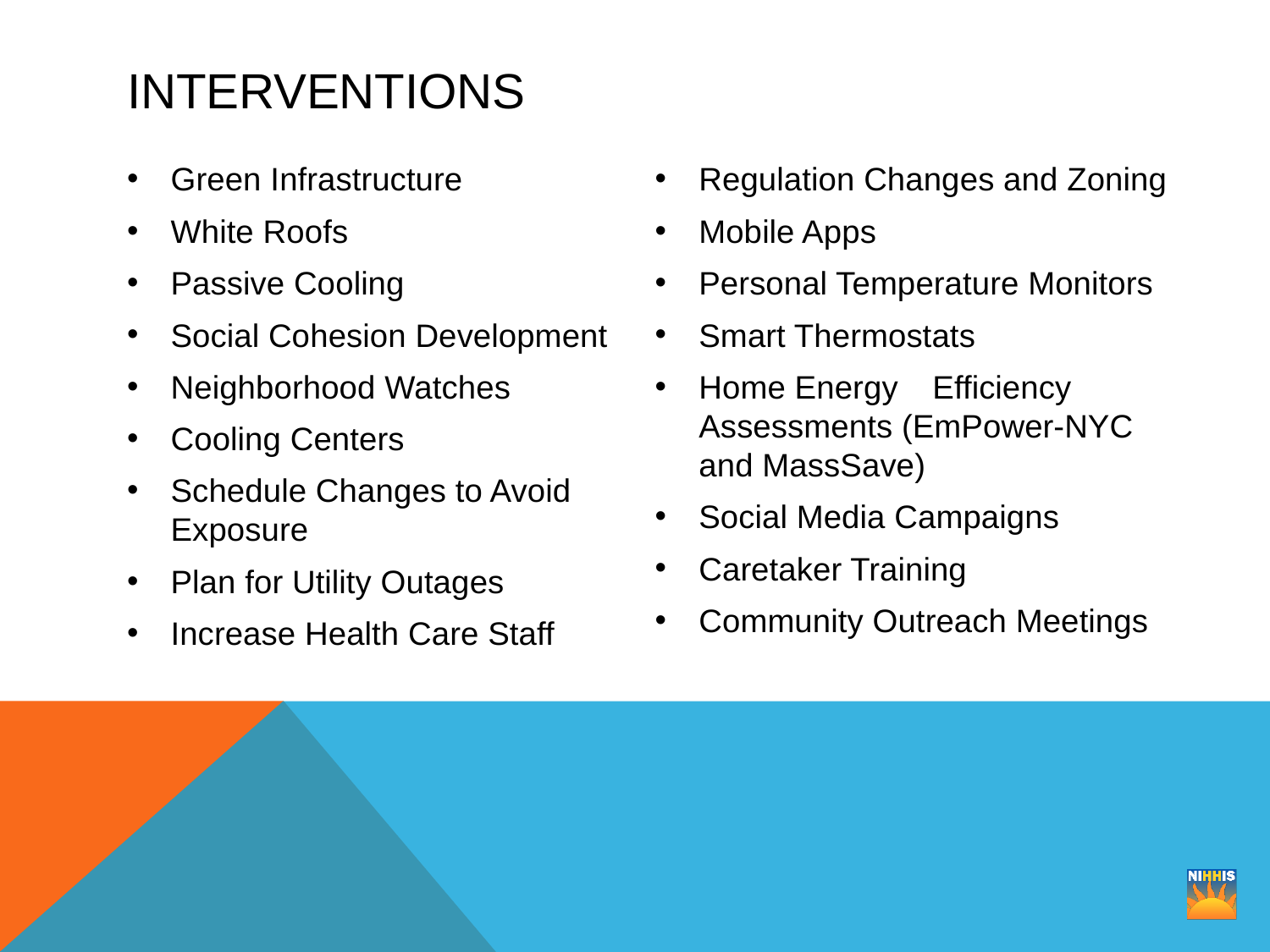

# Interventions
Green Infrastructure
White Roofs
Passive Cooling
Social Cohesion Development
Neighborhood Watches
Cooling Centers
Schedule Changes to Avoid Exposure
Plan for Utility Outages
Increase Health Care Staff
Regulation Changes and Zoning
Mobile Apps
Personal Temperature Monitors
Smart Thermostats
Home Energy 	Efficiency Assessments (EmPower-NYC and MassSave)
Social Media Campaigns
Caretaker Training
Community Outreach Meetings